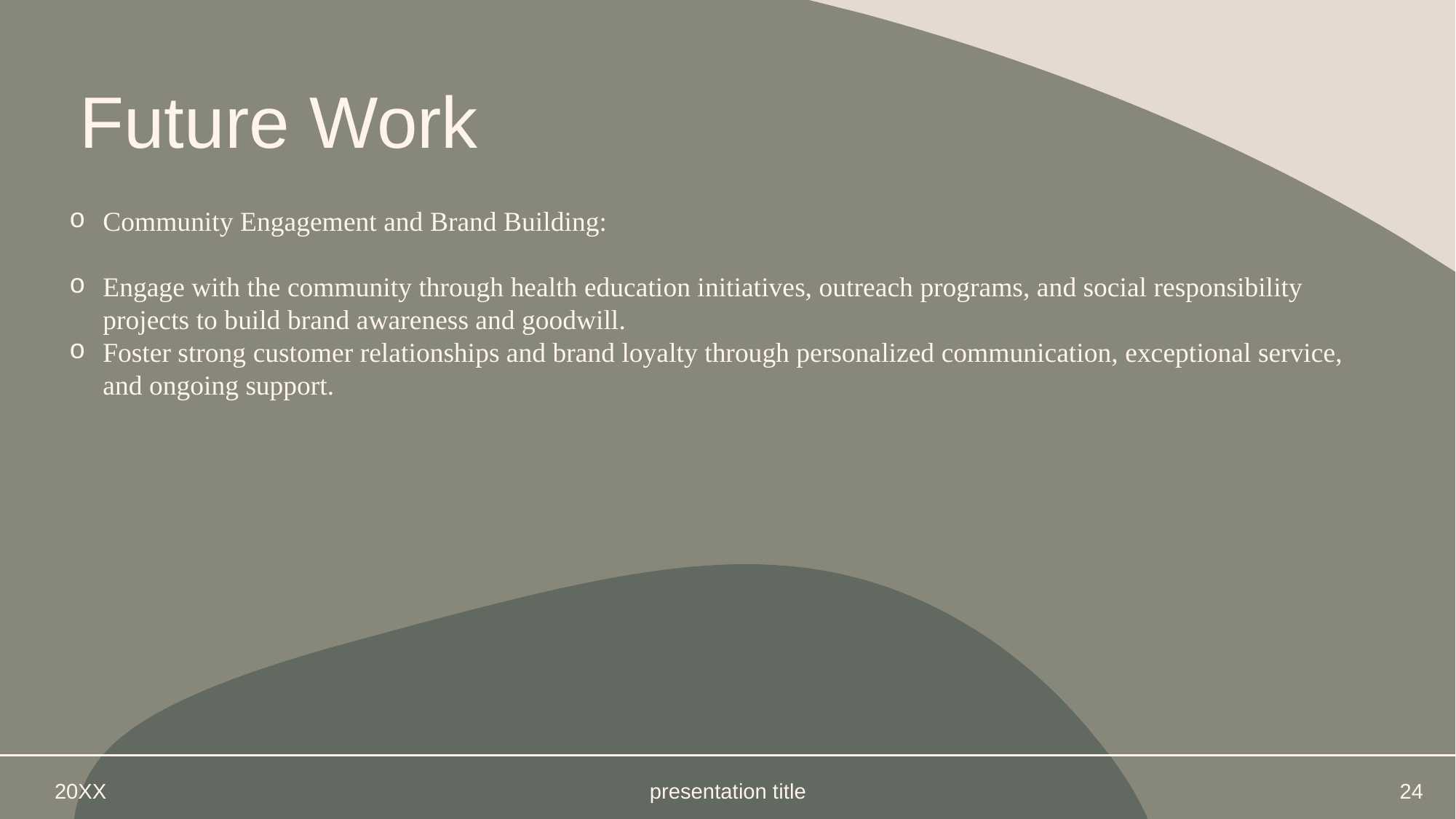

# Future Work
Community Engagement and Brand Building:

Engage with the community through health education initiatives, outreach programs, and social responsibility projects to build brand awareness and goodwill.
Foster strong customer relationships and brand loyalty through personalized communication, exceptional service, and ongoing support.
20XX
presentation title
24